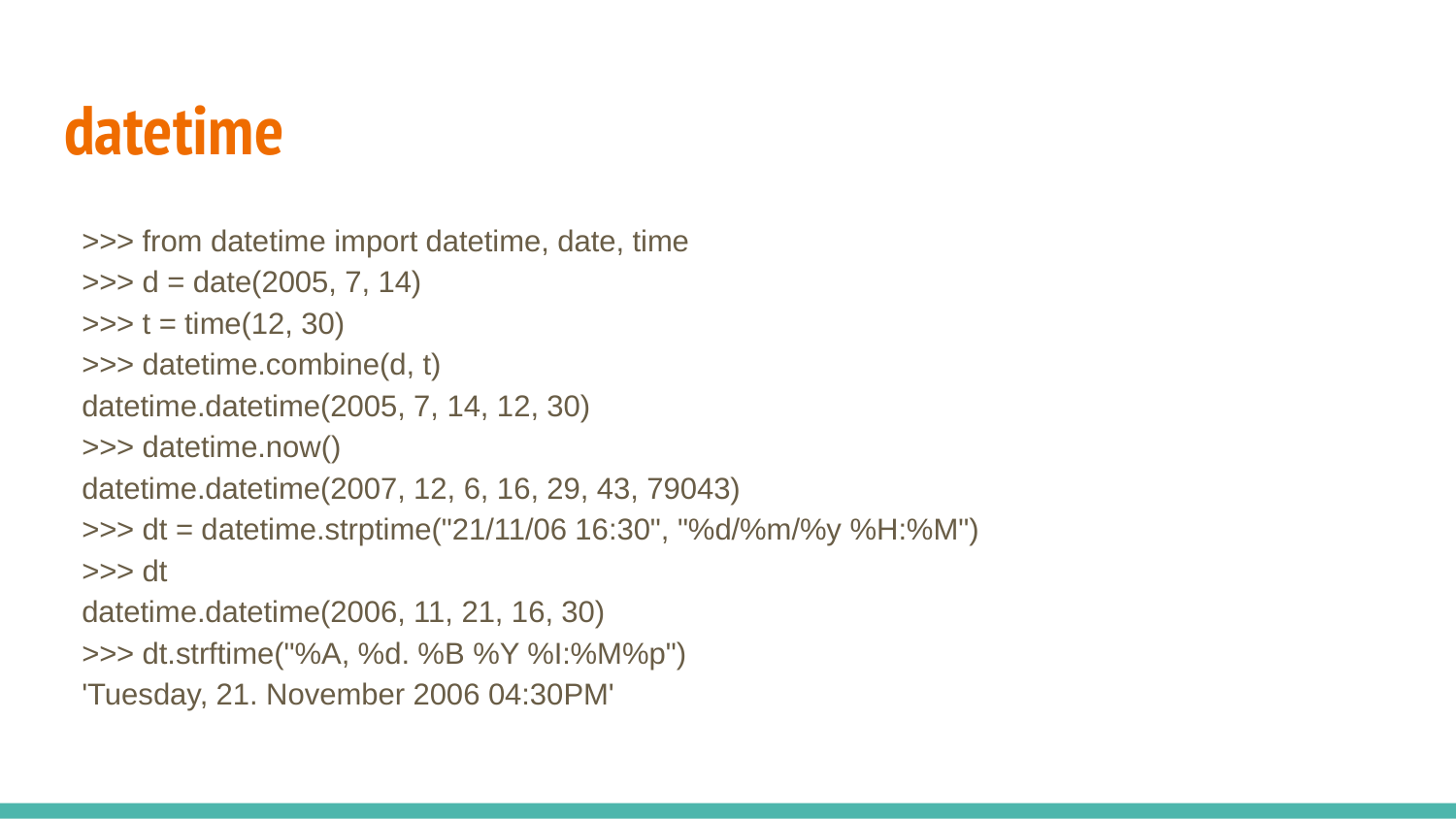

# datetime
>>> from datetime import datetime, date, time
>>> d = date(2005, 7, 14)
>>> t = time(12, 30)
>>> datetime.combine(d, t)
datetime.datetime(2005, 7, 14, 12, 30)
>>> datetime.now()
datetime.datetime(2007, 12, 6, 16, 29, 43, 79043)
>>> dt = datetime.strptime("21/11/06 16:30", "%d/%m/%y %H:%M")
>>> dt
datetime.datetime(2006, 11, 21, 16, 30)
>>> dt.strftime("%A, %d. %B %Y %I:%M%p")
'Tuesday, 21. November 2006 04:30PM'